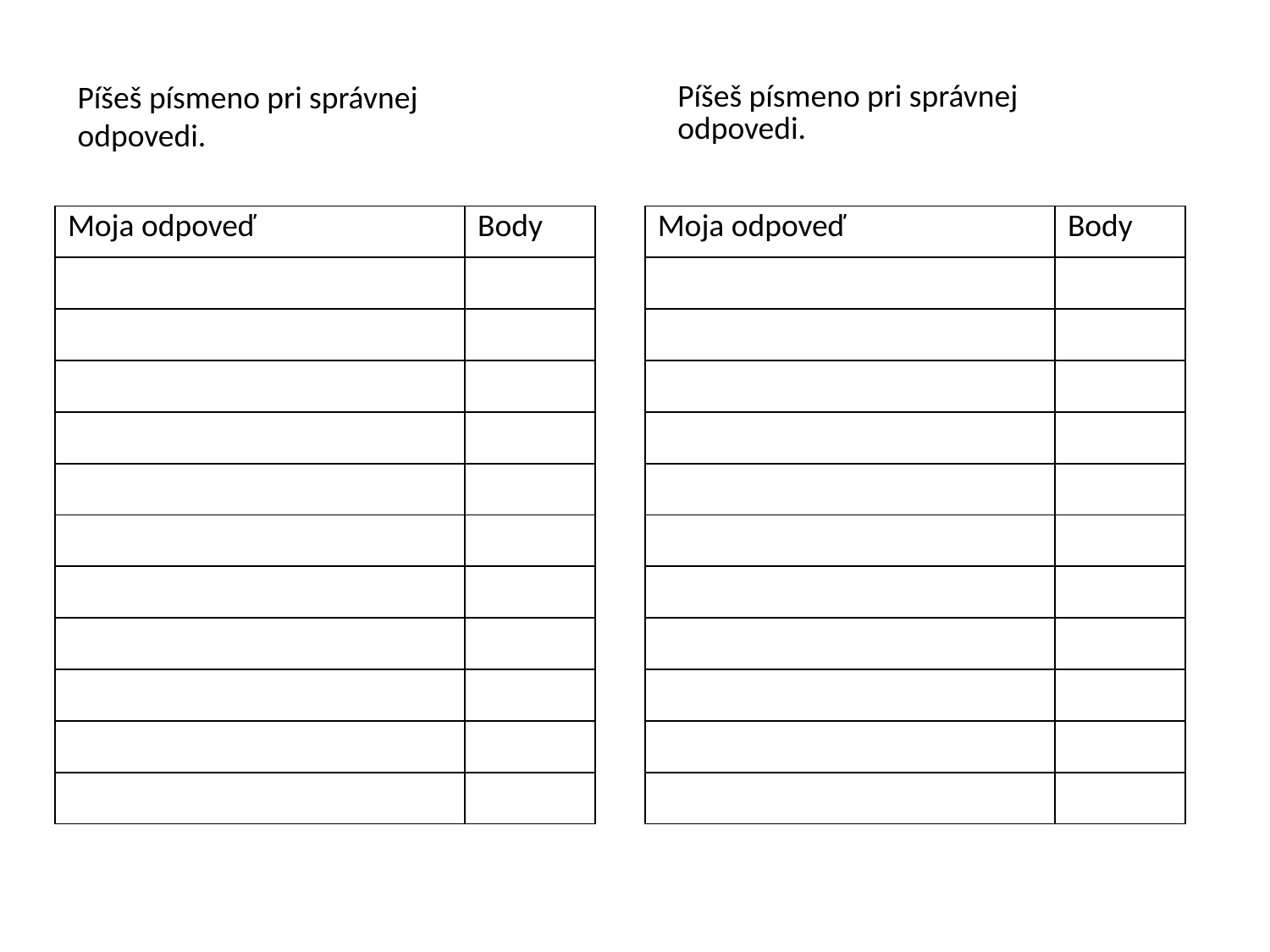

# Píšeš písmeno pri správnej odpovedi.
Píšeš písmeno pri správnej odpovedi.
| Moja odpoveď | Body |
| --- | --- |
|  |  |
|  |  |
|  |  |
|  |  |
|  |  |
|  |  |
|  |  |
|  |  |
|  |  |
|  |  |
|  |  |
| Moja odpoveď | Body |
| --- | --- |
|  |  |
|  |  |
|  |  |
|  |  |
|  |  |
|  |  |
|  |  |
|  |  |
|  |  |
|  |  |
|  |  |